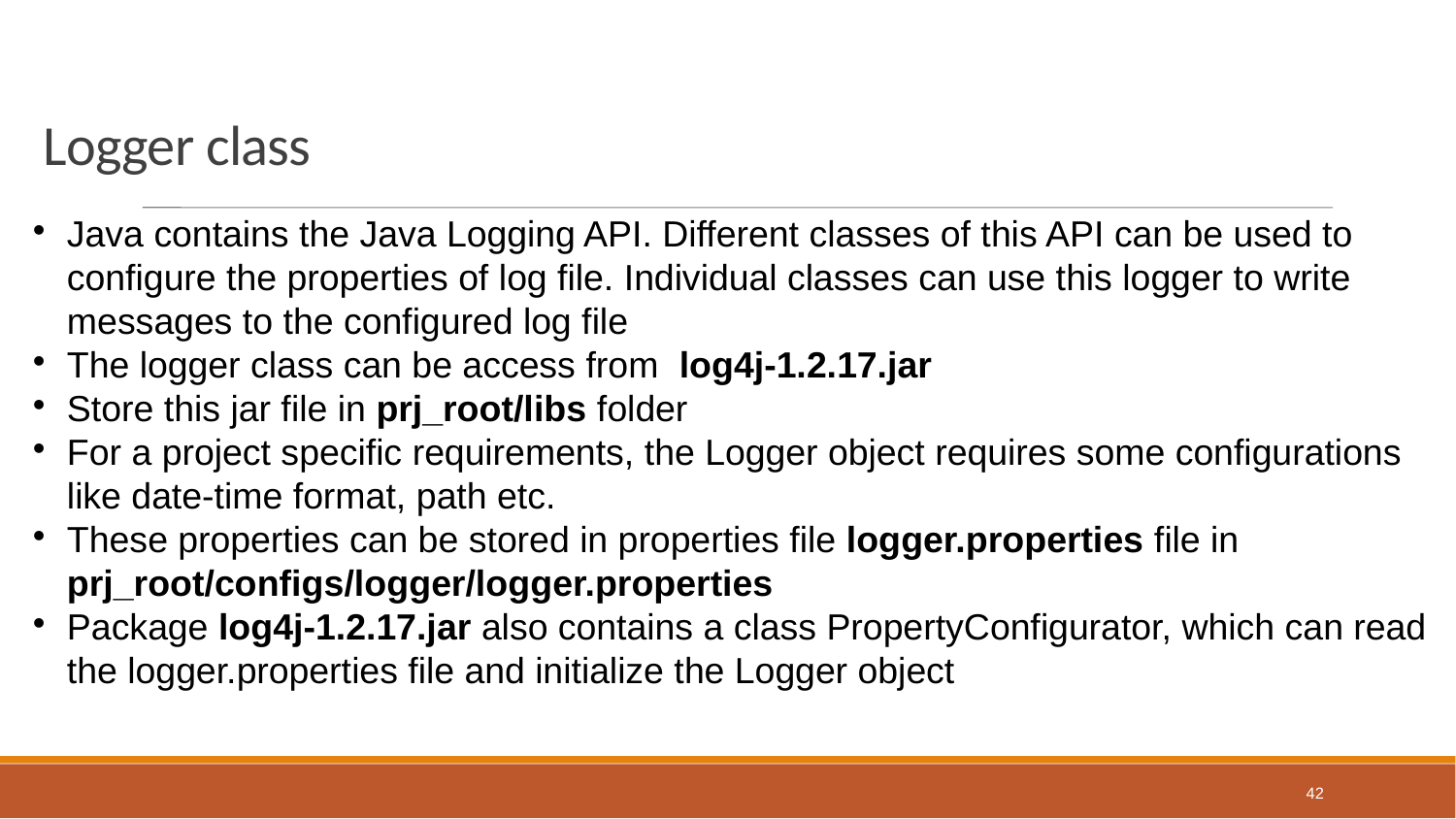

Logger class

Java contains the Java Logging API. Different classes of this API can be used to configure the properties of log file. Individual classes can use this logger to write messages to the configured log file
The logger class can be access from  log4j-1.2.17.jar
Store this jar file in prj_root/libs folder
For a project specific requirements, the Logger object requires some configurations like date-time format, path etc.
These properties can be stored in properties file logger.properties file in prj_root/configs/logger/logger.properties
Package log4j-1.2.17.jar also contains a class PropertyConfigurator, which can read the logger.properties file and initialize the Logger object

42